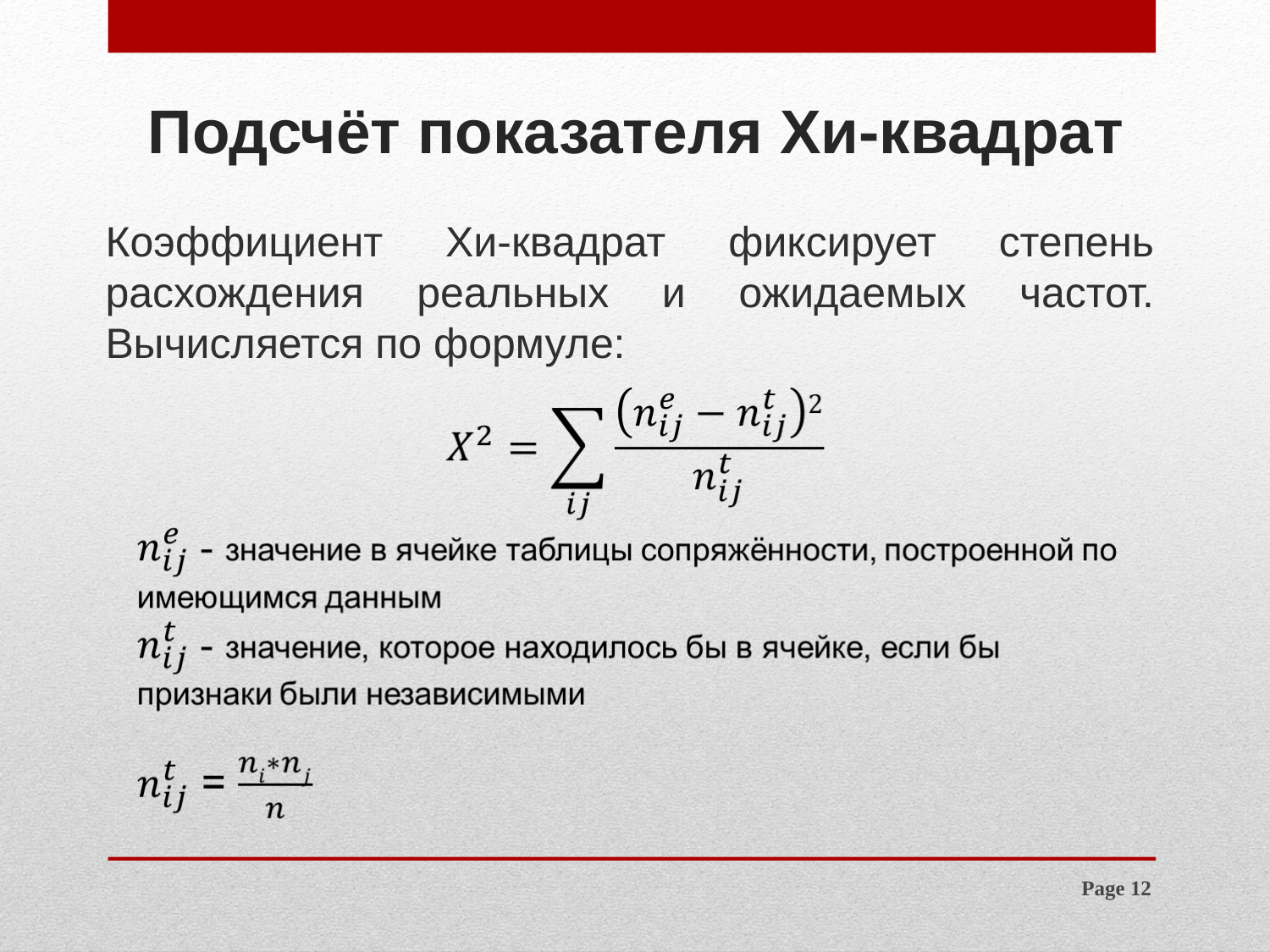

Коэффициент Хи-квадрат фиксирует степень расхождения реальных и ожидаемых частот. Вычисляется по формуле:
# Подсчёт показателя Хи-квадрат

Page 12